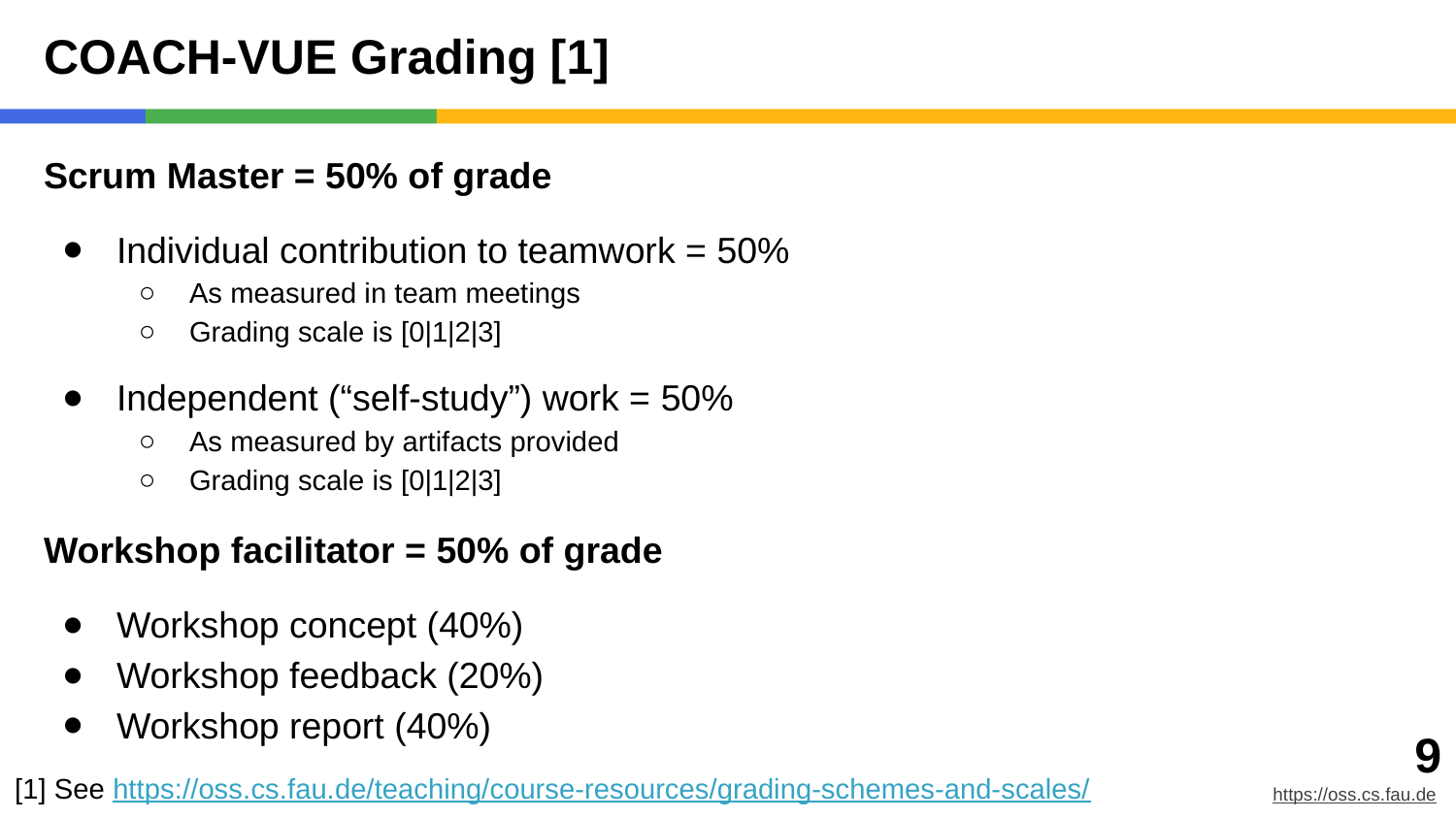

# COACH-VUE Grading [1]
Scrum Master = 50% of grade
Individual contribution to teamwork = 50%
As measured in team meetings
Grading scale is [0|1|2|3]
Independent (“self-study”) work = 50%
As measured by artifacts provided
Grading scale is [0|1|2|3]
Workshop facilitator = 50% of grade
Workshop concept (40%)
Workshop feedback (20%)
Workshop report (40%)
[1] See https://oss.cs.fau.de/teaching/course-resources/grading-schemes-and-scales/
9
https://oss.cs.fau.de